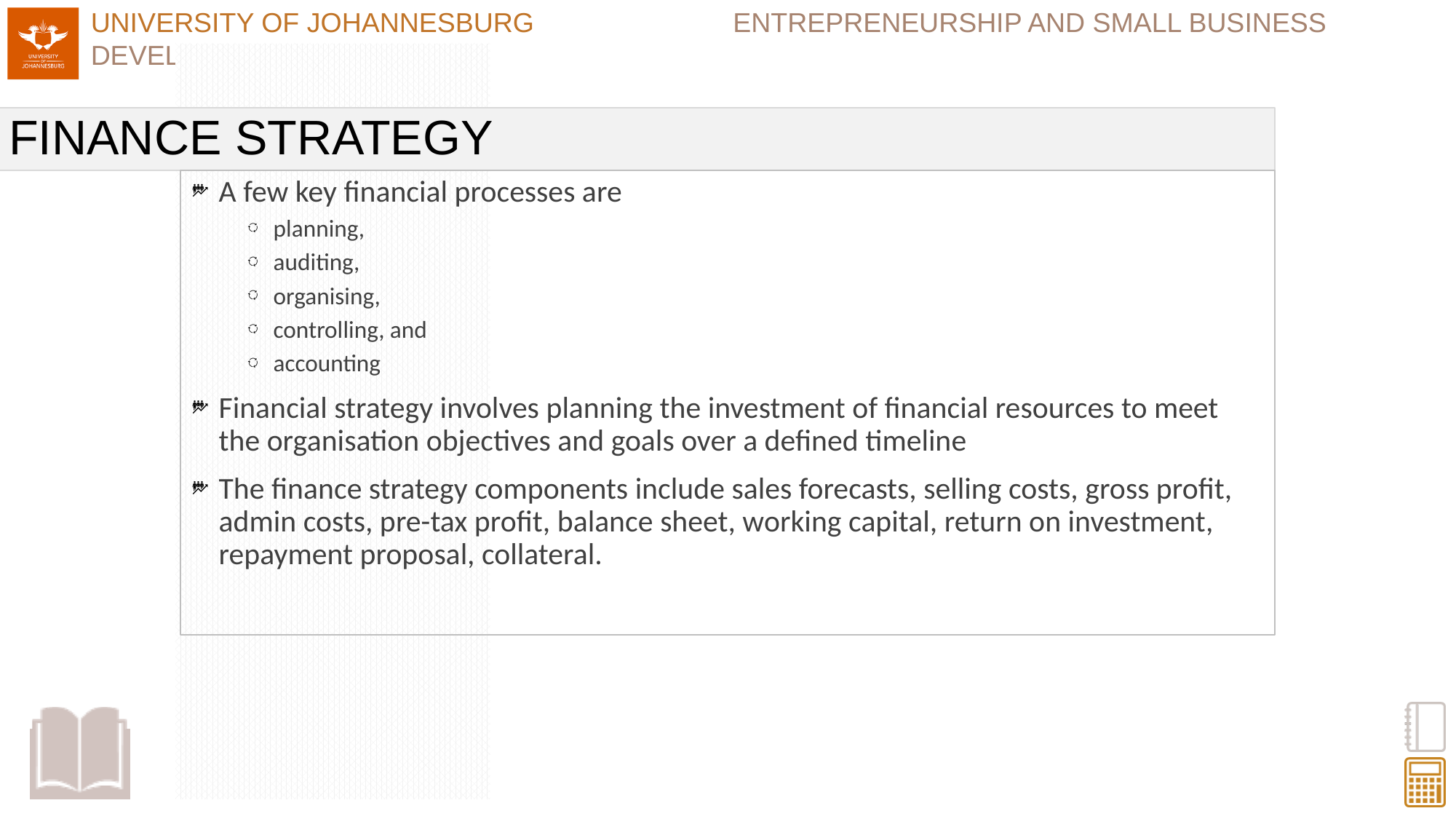

# FINANCE STRATEGY
A few key financial processes are
planning,
auditing,
organising,
controlling, and
accounting
Financial strategy involves planning the investment of financial resources to meet the organisation objectives and goals over a defined timeline
The finance strategy components include sales forecasts, selling costs, gross profit, admin costs, pre-tax profit, balance sheet, working capital, return on investment, repayment proposal, collateral.